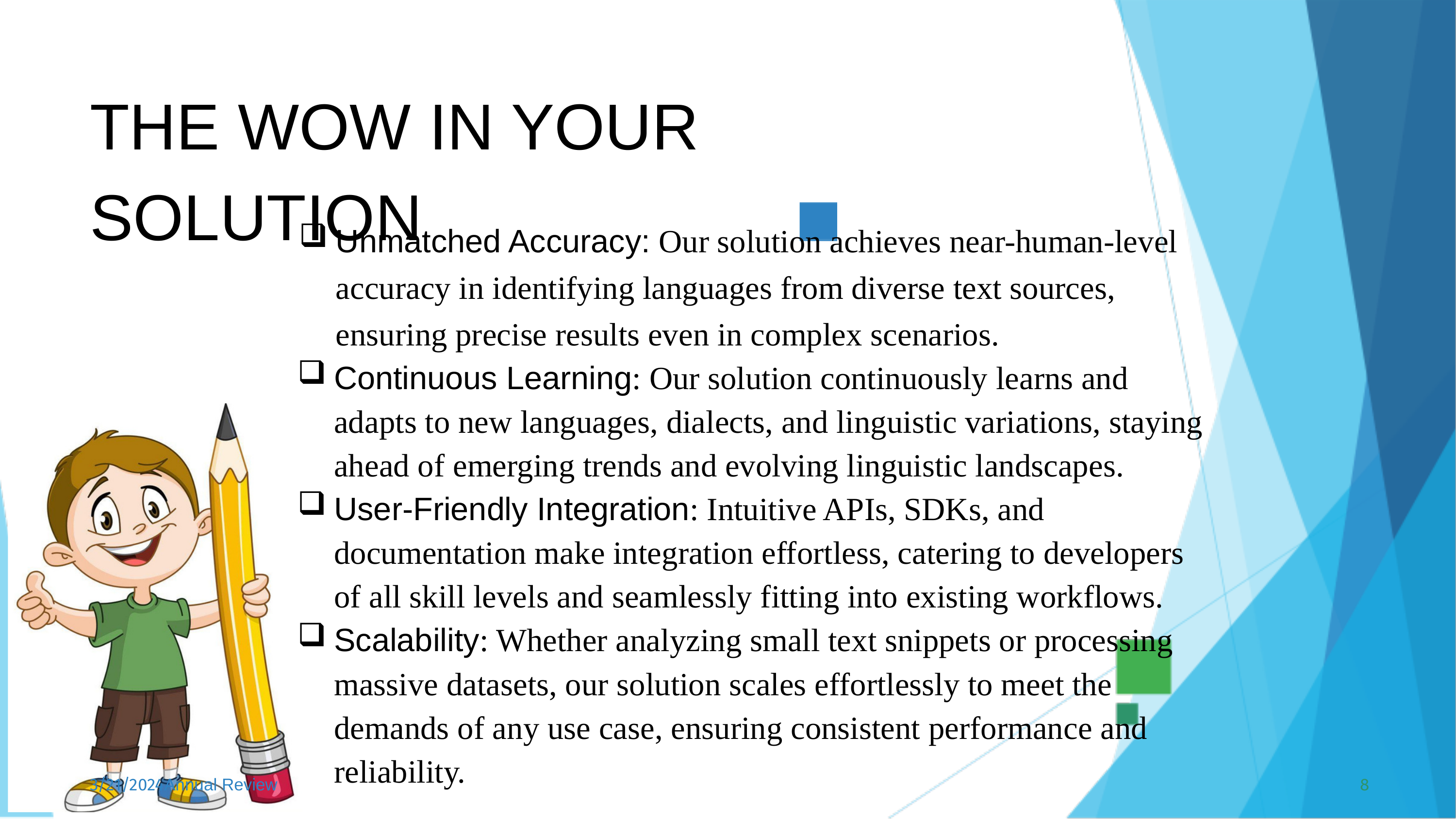

THE WOW IN YOUR SOLUTION

Unmatched Accuracy: Our solution achieves near-human-level accuracy in identifying languages from diverse text sources, ensuring precise results even in complex scenarios.
Continuous Learning: Our solution continuously learns and adapts to new languages, dialects, and linguistic variations, staying ahead of emerging trends and evolving linguistic landscapes.
User-Friendly Integration: Intuitive APIs, SDKs, and documentation make integration effortless, catering to developers of all skill levels and seamlessly fitting into existing workflows.
Scalability: Whether analyzing small text snippets or processing massive datasets, our solution scales effortlessly to meet the demands of any use case, ensuring consistent performance and reliability.

3/21/2024Annual Review
8